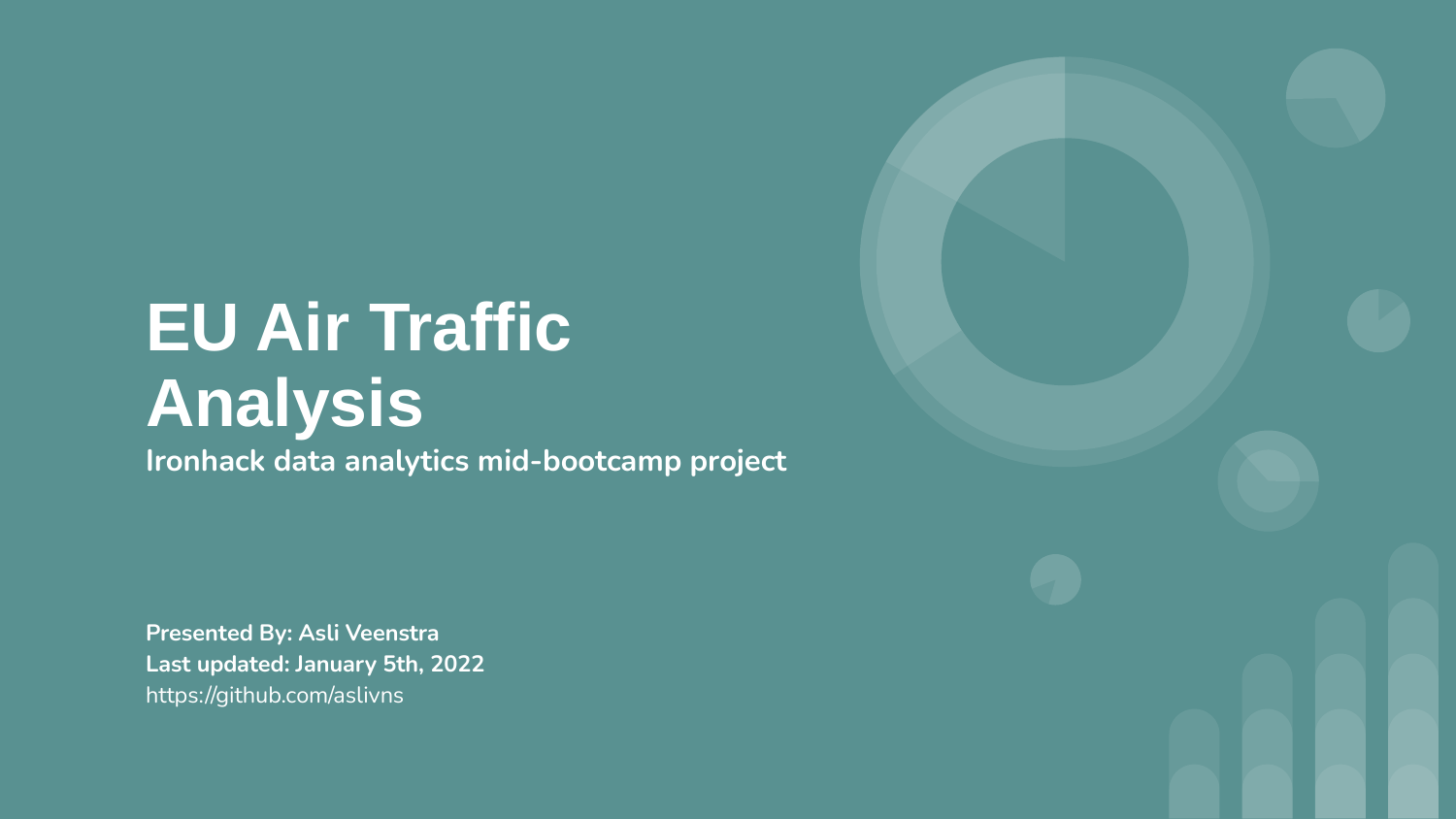

# EU Air Traffic Analysis
Ironhack data analytics mid-bootcamp project

Presented By: Asli Veenstra
Last updated: January 5th, 2022
https://github.com/aslivns